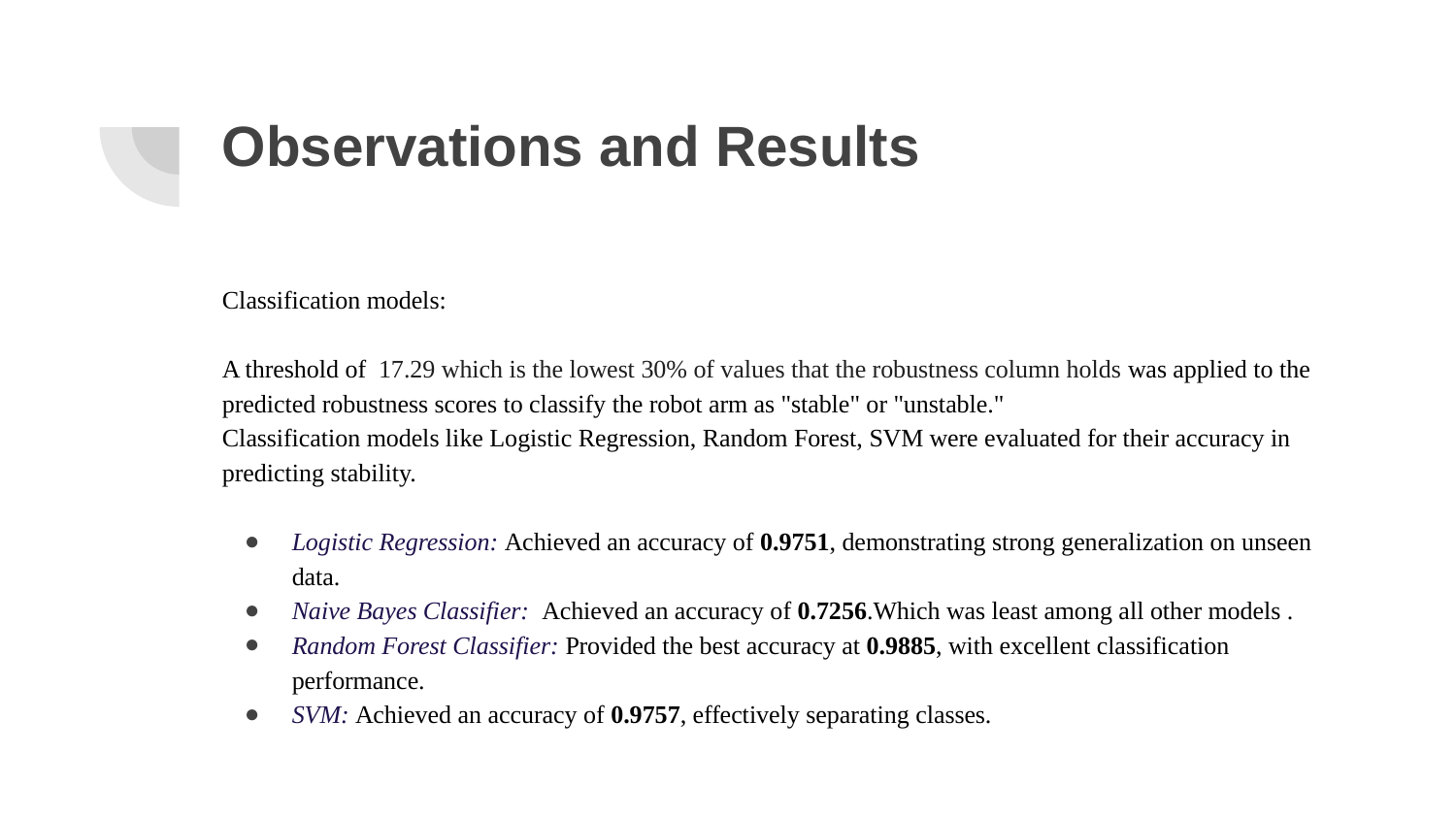

# Observations and Results
Classification models:

A threshold of  17.29 which is the lowest 30% of values that the robustness column holds was applied to the predicted robustness scores to classify the robot arm as "stable" or "unstable."
Classification models like Logistic Regression, Random Forest, SVM were evaluated for their accuracy in predicting stability.

Logistic Regression: Achieved an accuracy of 0.9751, demonstrating strong generalization on unseen data.
Naive Bayes Classifier:  Achieved an accuracy of 0.7256.Which was least among all other models .
Random Forest Classifier: Provided the best accuracy at 0.9885, with excellent classification performance.
SVM: Achieved an accuracy of 0.9757, effectively separating classes.